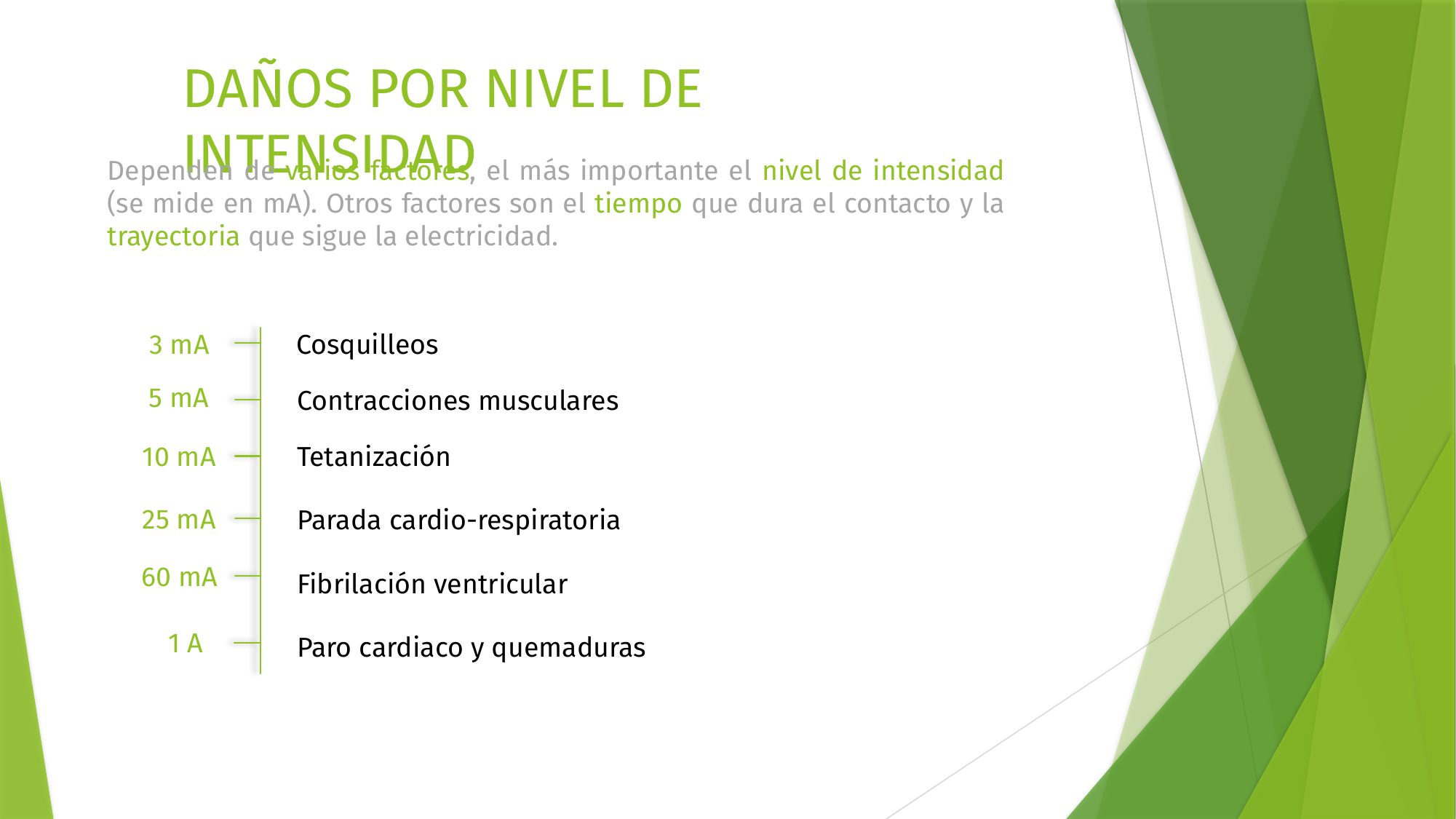

# DAÑOS POR NIVEL DE INTENSIDAD
Dependen de varios factores, el más importante el nivel de intensidad (se mide en mA). Otros factores son el tiempo que dura el contacto y la trayectoria que sigue la electricidad.

3 mA
Cosquilleos
5 mA
Contracciones musculares
10 mA
Tetanización
25 mA
Parada cardio-respiratoria
60 mA
Fibrilación ventricular
    1 A
Paro cardiaco y quemaduras